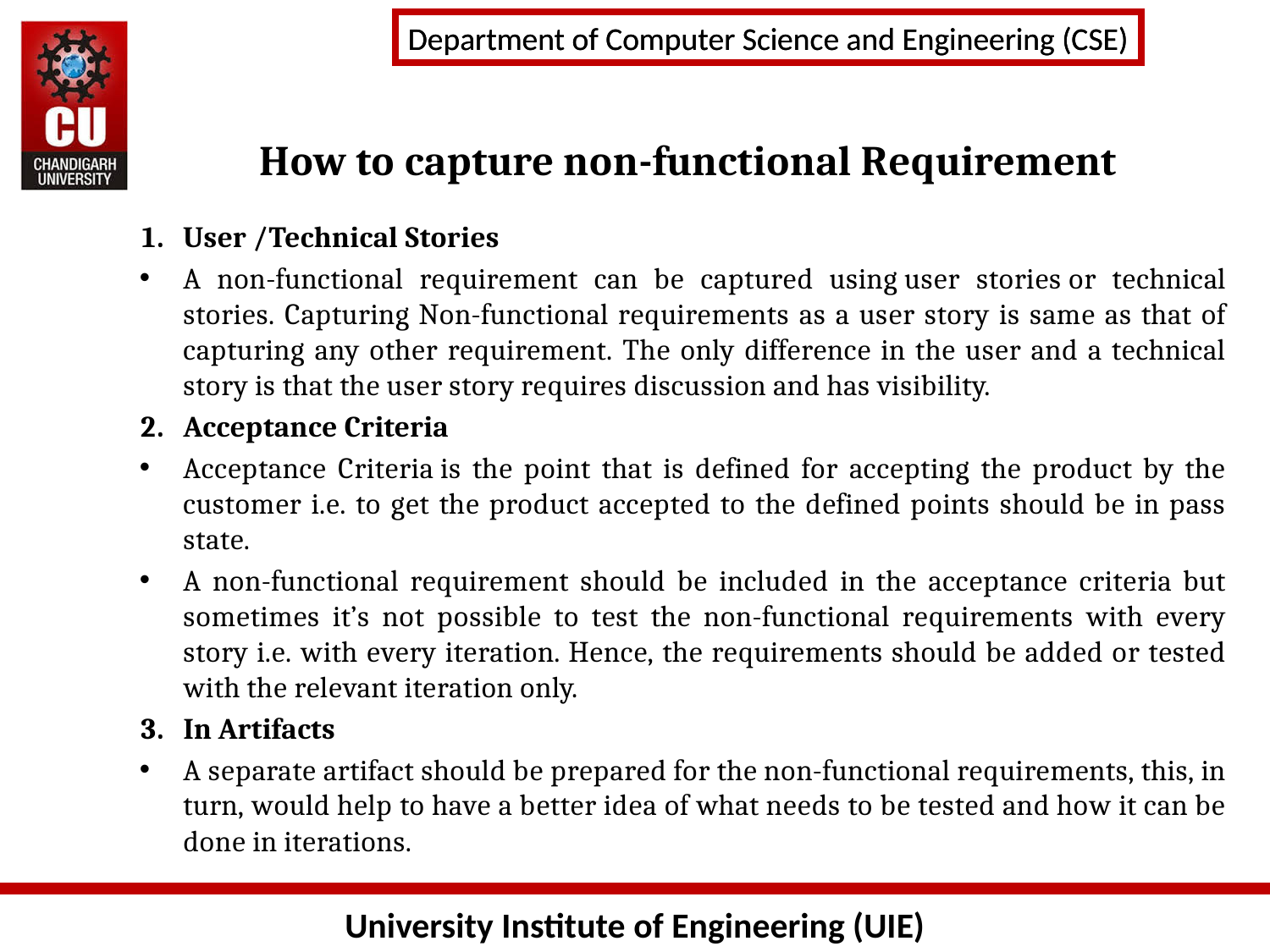

# How to capture non-functional Requirement
1.   User /Technical Stories
A non-functional requirement can be captured using user stories or technical stories. Capturing Non-functional requirements as a user story is same as that of capturing any other requirement. The only difference in the user and a technical story is that the user story requires discussion and has visibility.
2.   Acceptance Criteria
Acceptance Criteria is the point that is defined for accepting the product by the customer i.e. to get the product accepted to the defined points should be in pass state.
A non-functional requirement should be included in the acceptance criteria but sometimes it’s not possible to test the non-functional requirements with every story i.e. with every iteration. Hence, the requirements should be added or tested with the relevant iteration only.
3.   In Artifacts
A separate artifact should be prepared for the non-functional requirements, this, in turn, would help to have a better idea of what needs to be tested and how it can be done in iterations.